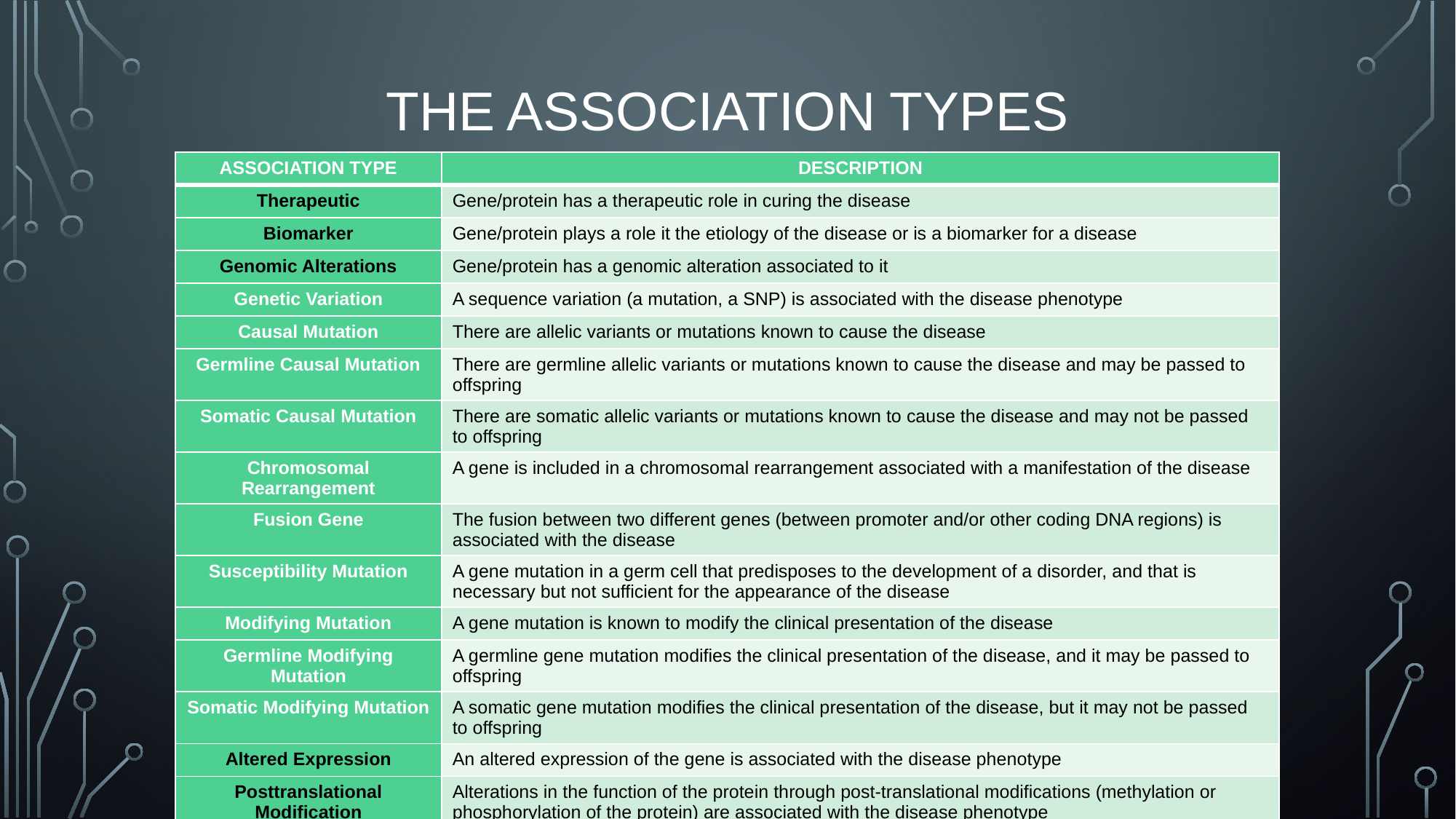

# The association types
| ASSOCIATION TYPE | DESCRIPTION |
| --- | --- |
| Therapeutic | Gene/protein has a therapeutic role in curing the disease |
| Biomarker | Gene/protein plays a role it the etiology of the disease or is a biomarker for a disease |
| Genomic Alterations | Gene/protein has a genomic alteration associated to it |
| Genetic Variation | A sequence variation (a mutation, a SNP) is associated with the disease phenotype |
| Causal Mutation | There are allelic variants or mutations known to cause the disease |
| Germline Causal Mutation | There are germline allelic variants or mutations known to cause the disease and may be passed to offspring |
| Somatic Causal Mutation | There are somatic allelic variants or mutations known to cause the disease and may not be passed to offspring |
| Chromosomal Rearrangement | A gene is included in a chromosomal rearrangement associated with a manifestation of the disease |
| Fusion Gene | The fusion between two different genes (between promoter and/or other coding DNA regions) is associated with the disease |
| Susceptibility Mutation | A gene mutation in a germ cell that predisposes to the development of a disorder, and that is necessary but not sufficient for the appearance of the disease |
| Modifying Mutation | A gene mutation is known to modify the clinical presentation of the disease |
| Germline Modifying Mutation | A germline gene mutation modifies the clinical presentation of the disease, and it may be passed to offspring |
| Somatic Modifying Mutation | A somatic gene mutation modifies the clinical presentation of the disease, but it may not be passed to offspring |
| Altered Expression | An altered expression of the gene is associated with the disease phenotype |
| Posttranslational Modification | Alterations in the function of the protein through post-translational modifications (methylation or phosphorylation of the protein) are associated with the disease phenotype |